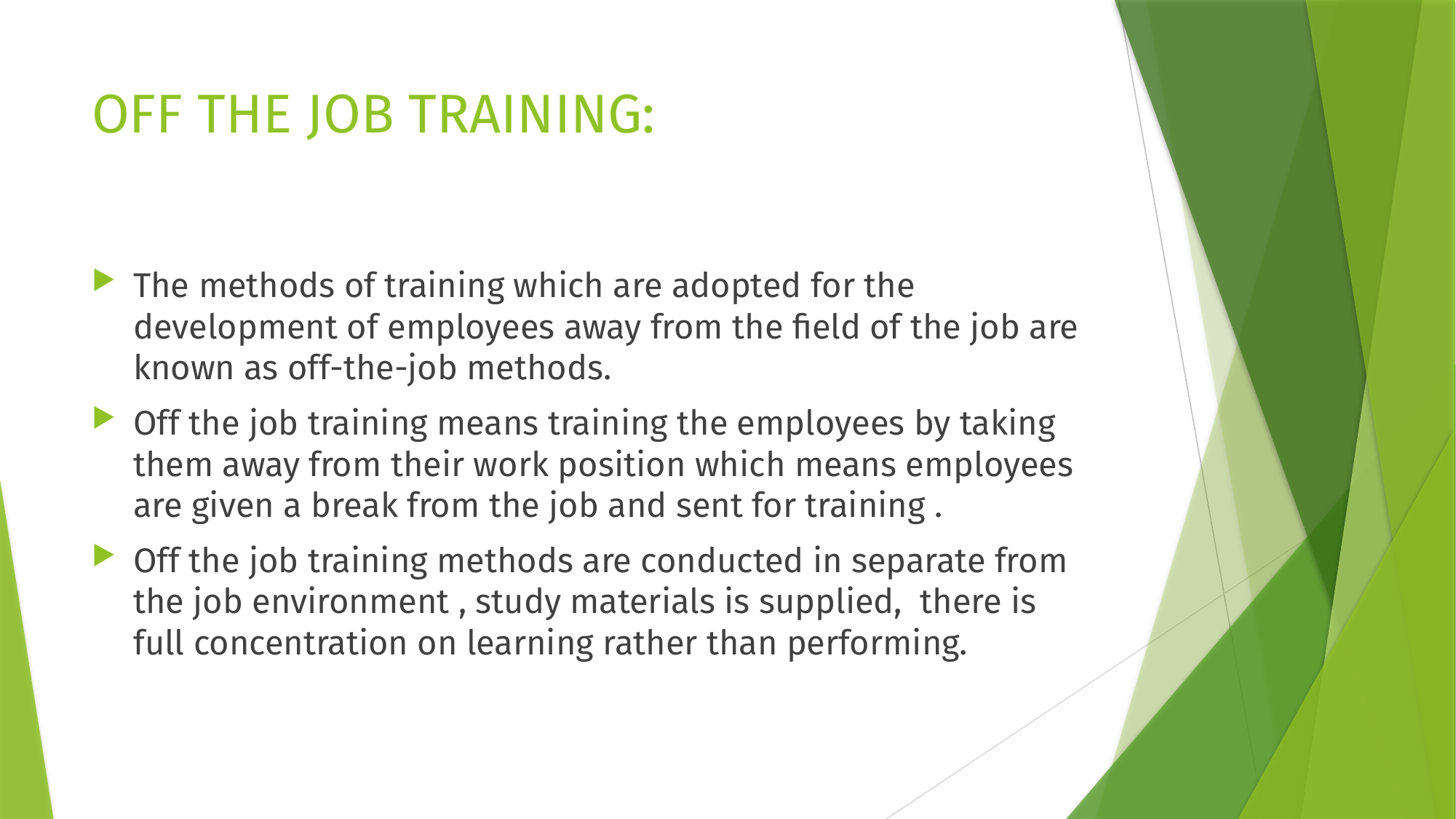

# OFF THE JOB TRAINING:
The methods of training which are adopted for the development of employees away from the field of the job are known as off-the-job methods.
Off the job training means training the employees by taking them away from their work position which means employees are given a break from the job and sent for training .
Off the job training methods are conducted in separate from the job environment , study materials is supplied,  there is full concentration on learning rather than performing.